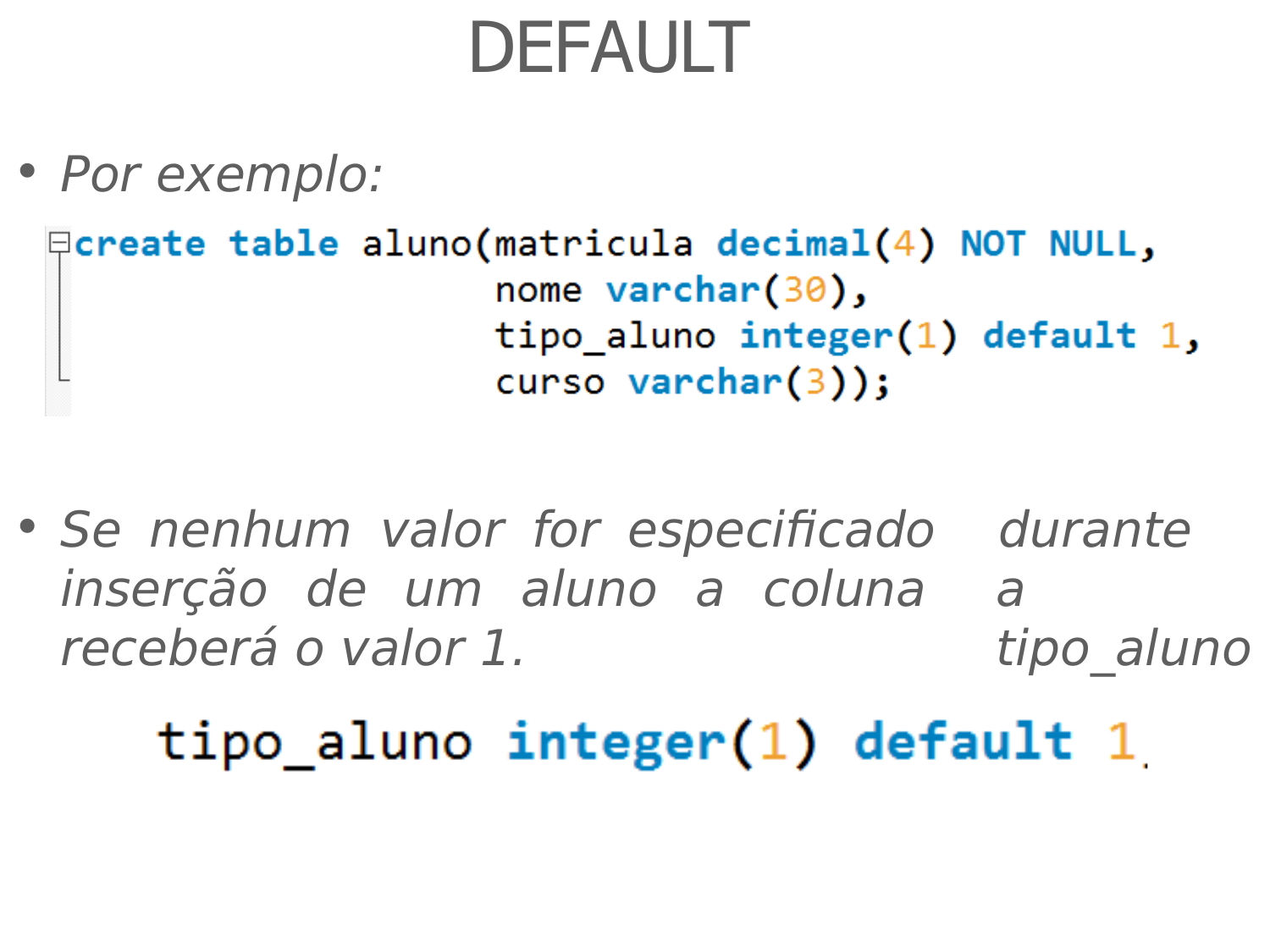

# DEFAULT
Por exemplo:

Se nenhum valor for especificado  inserção de um aluno a coluna  receberá o valor 1.
durante	a  tipo_aluno